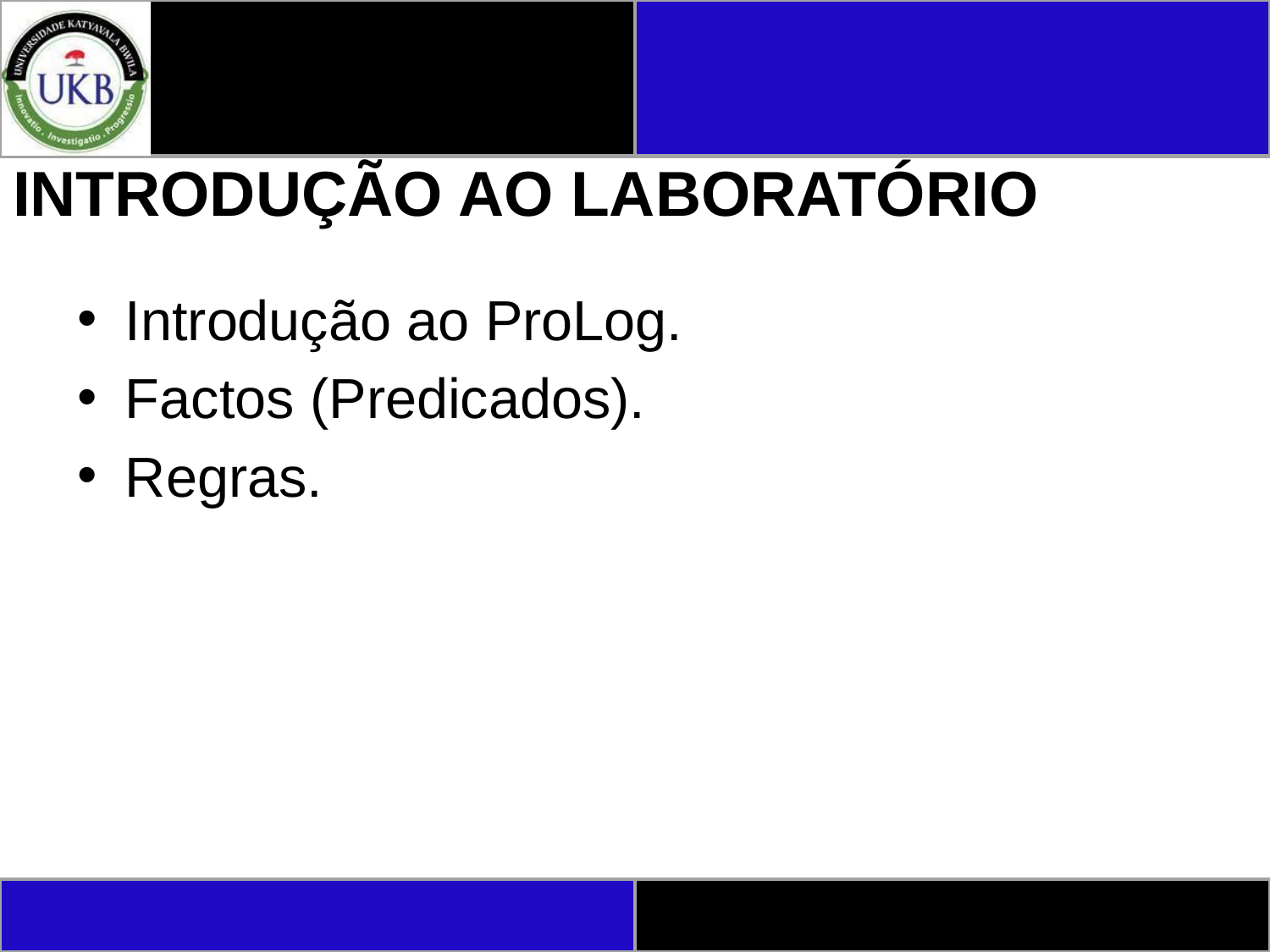

# INTRODUÇÃO AO LABORATÓRIO
Introdução ao ProLog.
Factos (Predicados).
Regras.